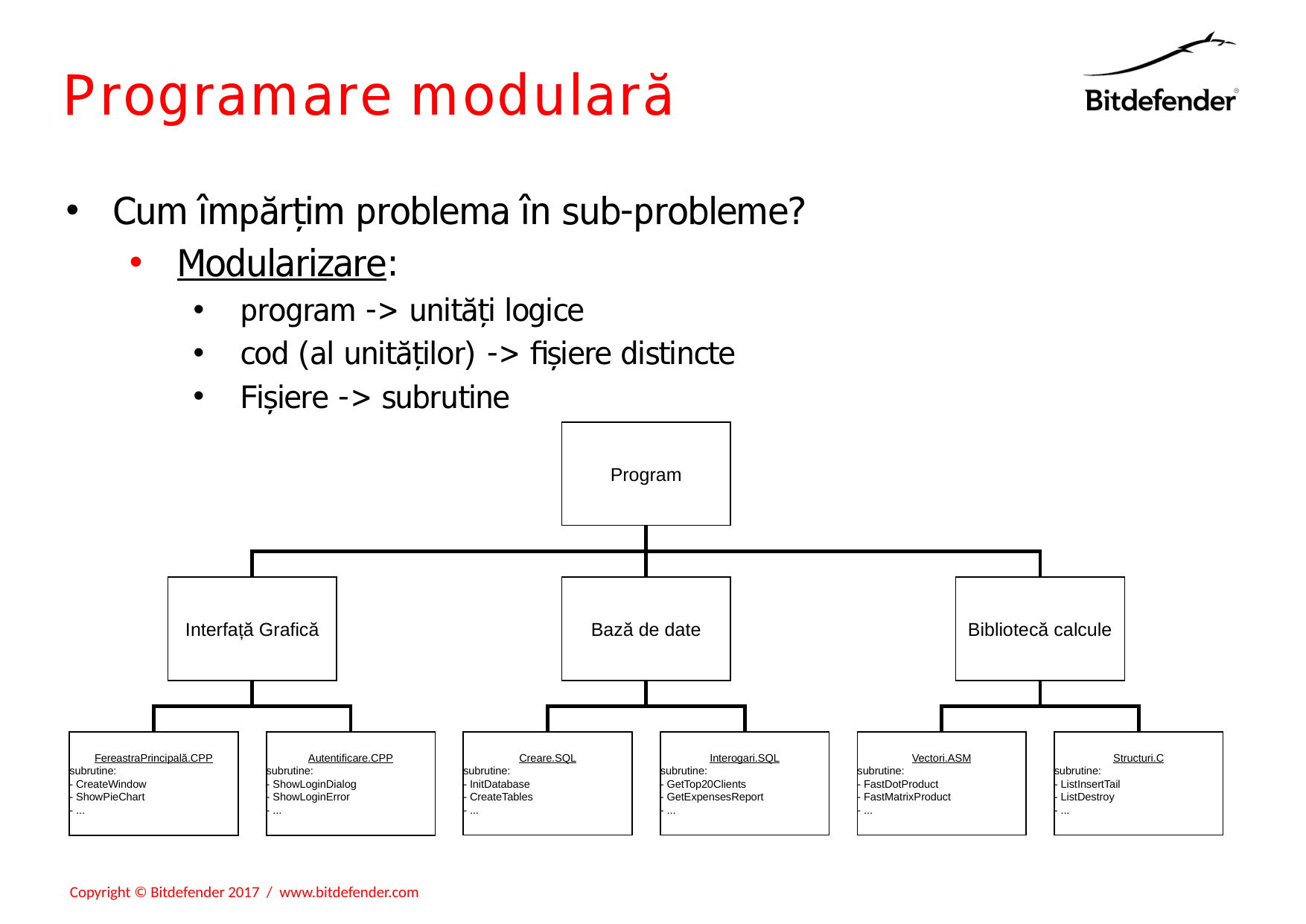

# Programare modulară
Cum împărțim problema în sub-probleme?
Modularizare:
program -> unități logice
cod (al unităților) -> fișiere distincte
Fișiere -> subrutine

Program
Interfață Grafică
Bază de date
Bibliotecă calcule
FereastraPrincipală.CPP
subrutine:
- CreateWindow
- ShowPieChart
- ...
Autentificare.CPP
subrutine:
- ShowLoginDialog
- ShowLoginError
- ...
Creare.SQL
subrutine:
- InitDatabase
- CreateTables
- ...
Interogari.SQL
subrutine:
- GetTop20Clients
- GetExpensesReport
- ...
Vectori.ASM
subrutine:
- FastDotProduct
- FastMatrixProduct
- ...
Structuri.C
subrutine:
- ListInsertTail
- ListDestroy
- ...